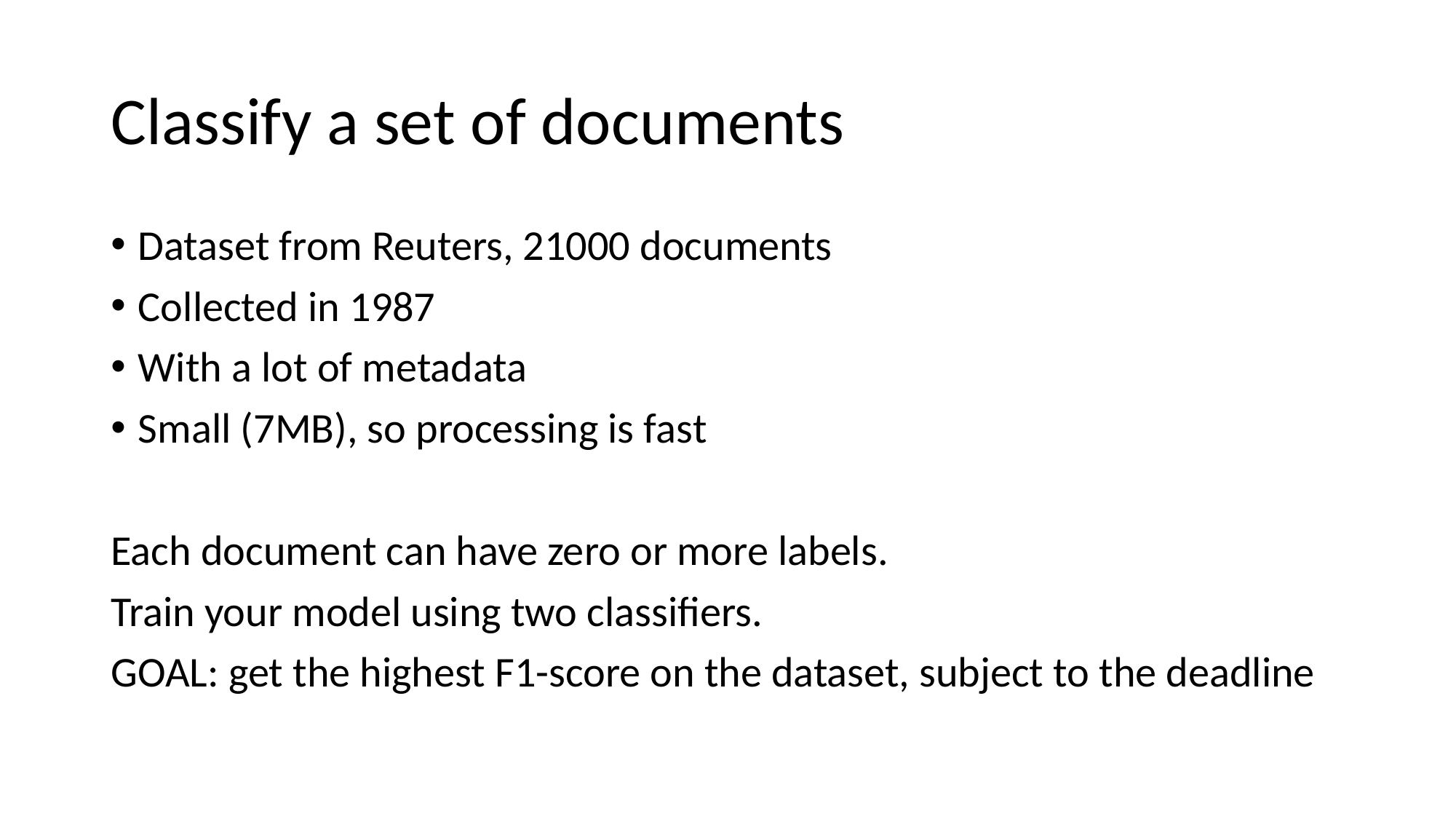

# Classify a set of documents
Dataset from Reuters, 21000 documents
Collected in 1987
With a lot of metadata
Small (7MB), so processing is fast

Each document can have zero or more labels.
Train your model using two classifiers.
GOAL: get the highest F1-score on the dataset, subject to the deadline